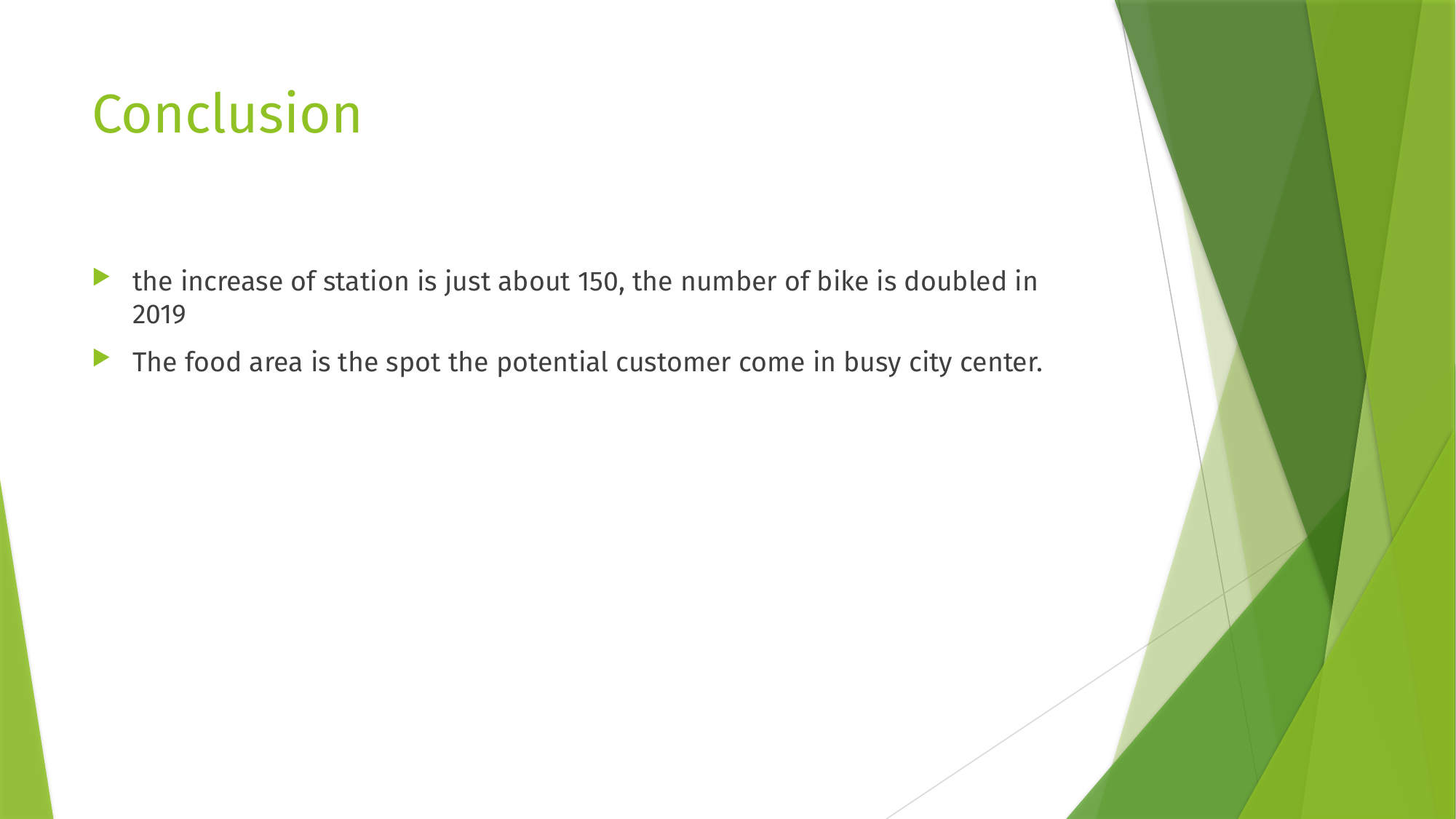

# Conclusion
the increase of station is just about 150, the number of bike is doubled in 2019
The food area is the spot the potential customer come in busy city center.